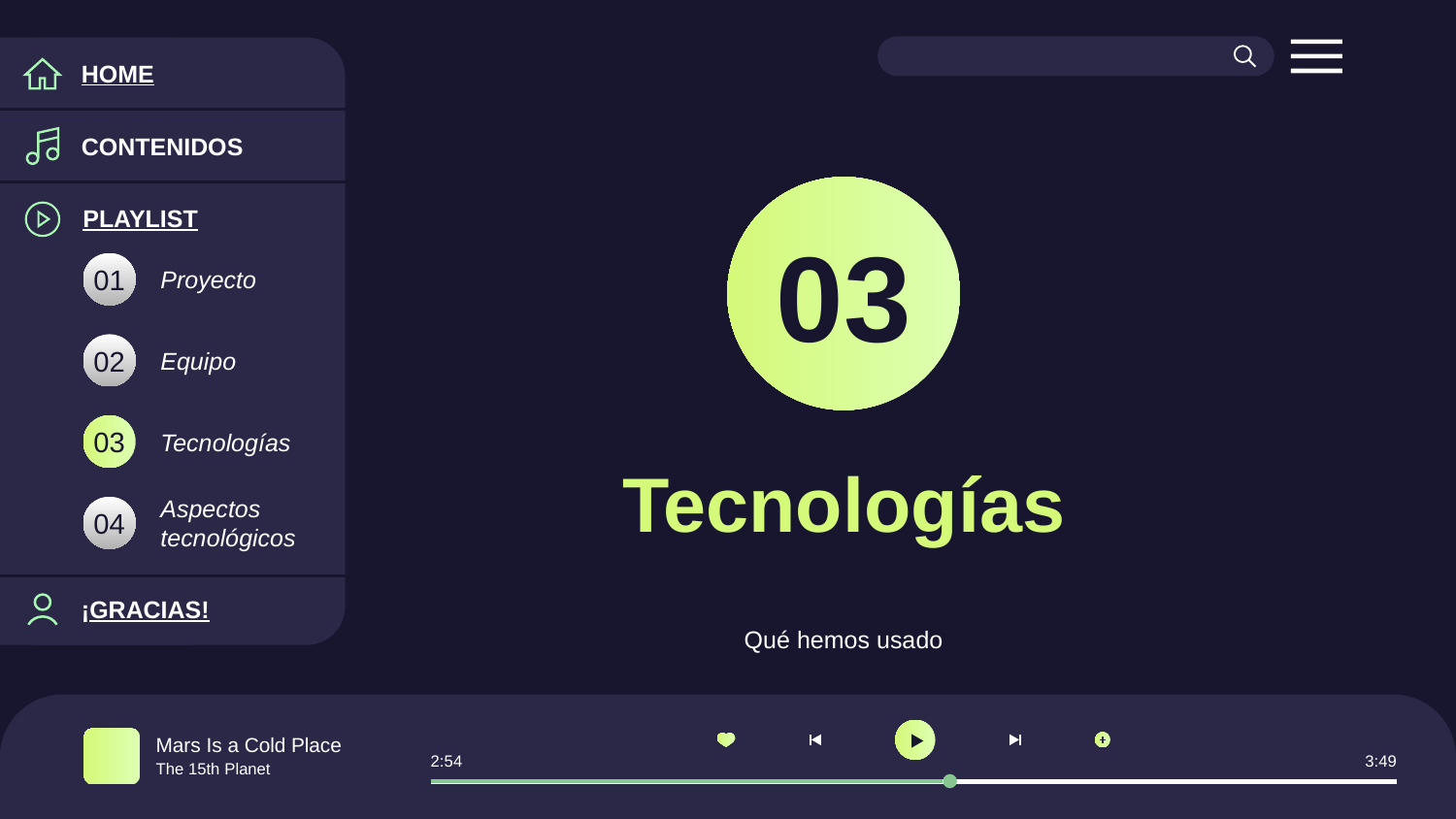

HOME

CONTENIDOS

PLAYLIST

03
Proyecto
01
Equipo
02
Tecnologías
03
# Tecnologías
Aspectos tecnológicos
04
Qué hemos usado
¡GRACIAS!